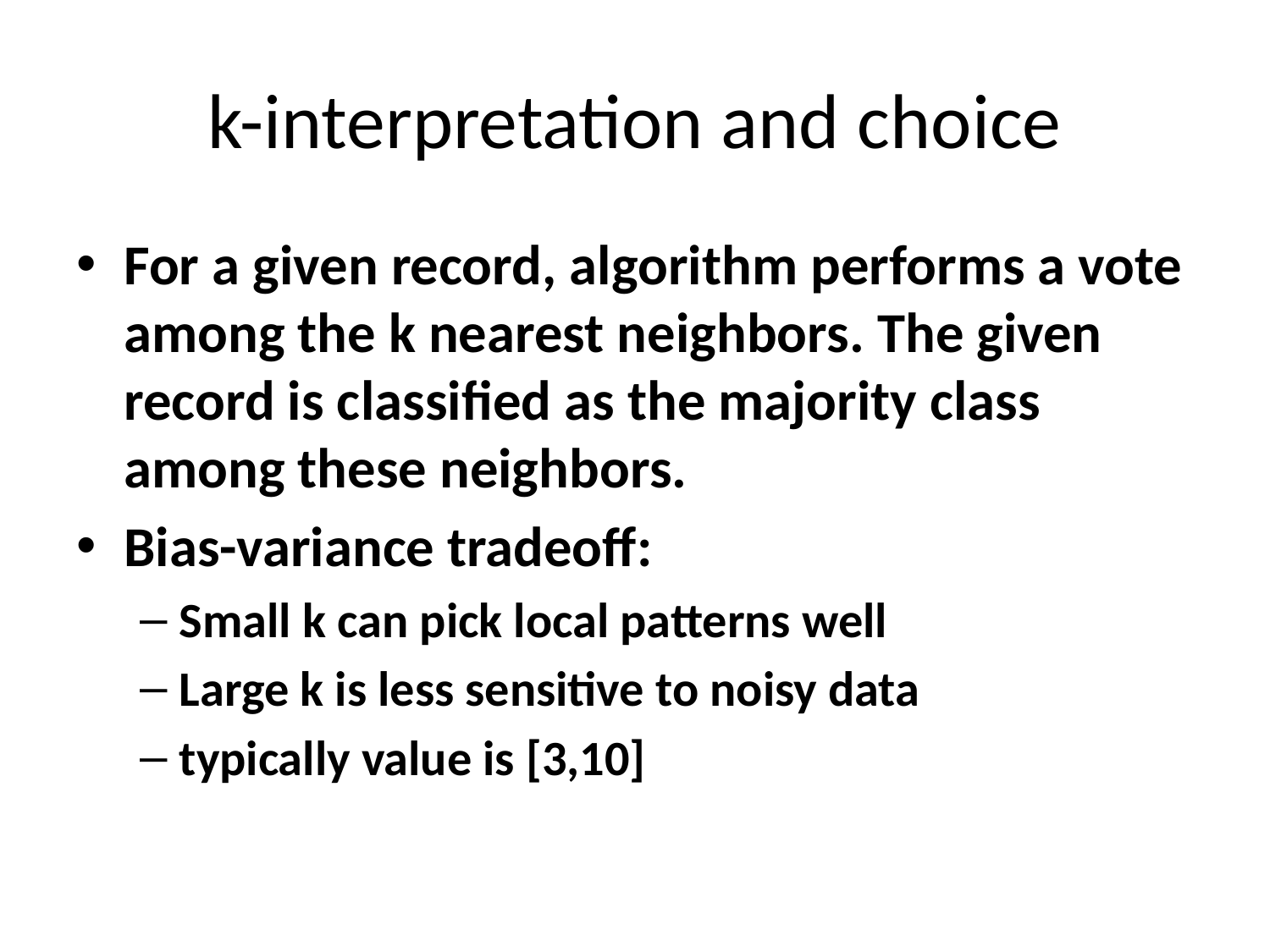

# k-interpretation and choice
For a given record, algorithm performs a vote among the k nearest neighbors. The given record is classified as the majority class among these neighbors.
Bias-variance tradeoff:
Small k can pick local patterns well
Large k is less sensitive to noisy data
typically value is [3,10]